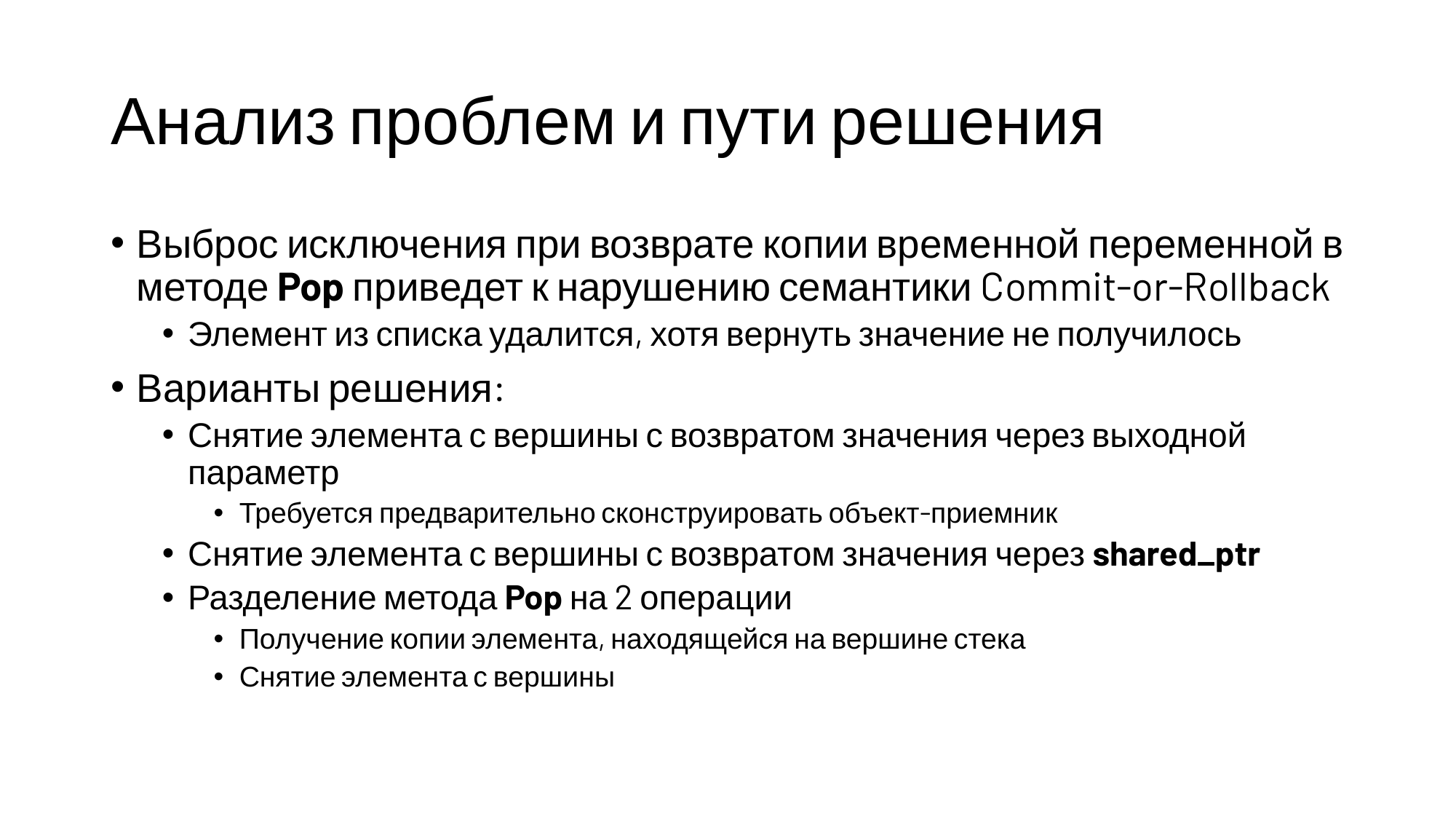

# Анализ проблем и пути решения
Выброс исключения при возврате копии временной переменной в методе Pop приведет к нарушению семантики Commit-or-Rollback
Элемент из списка удалится, хотя вернуть значение не получилось
Варианты решения:
Снятие элемента с вершины с возвратом значения через выходной параметр
Требуется предварительно сконструировать объект-приемник
Снятие элемента с вершины с возвратом значения через shared_ptr
Разделение метода Pop на 2 операции
Получение копии элемента, находящейся на вершине стека
Снятие элемента с вершины